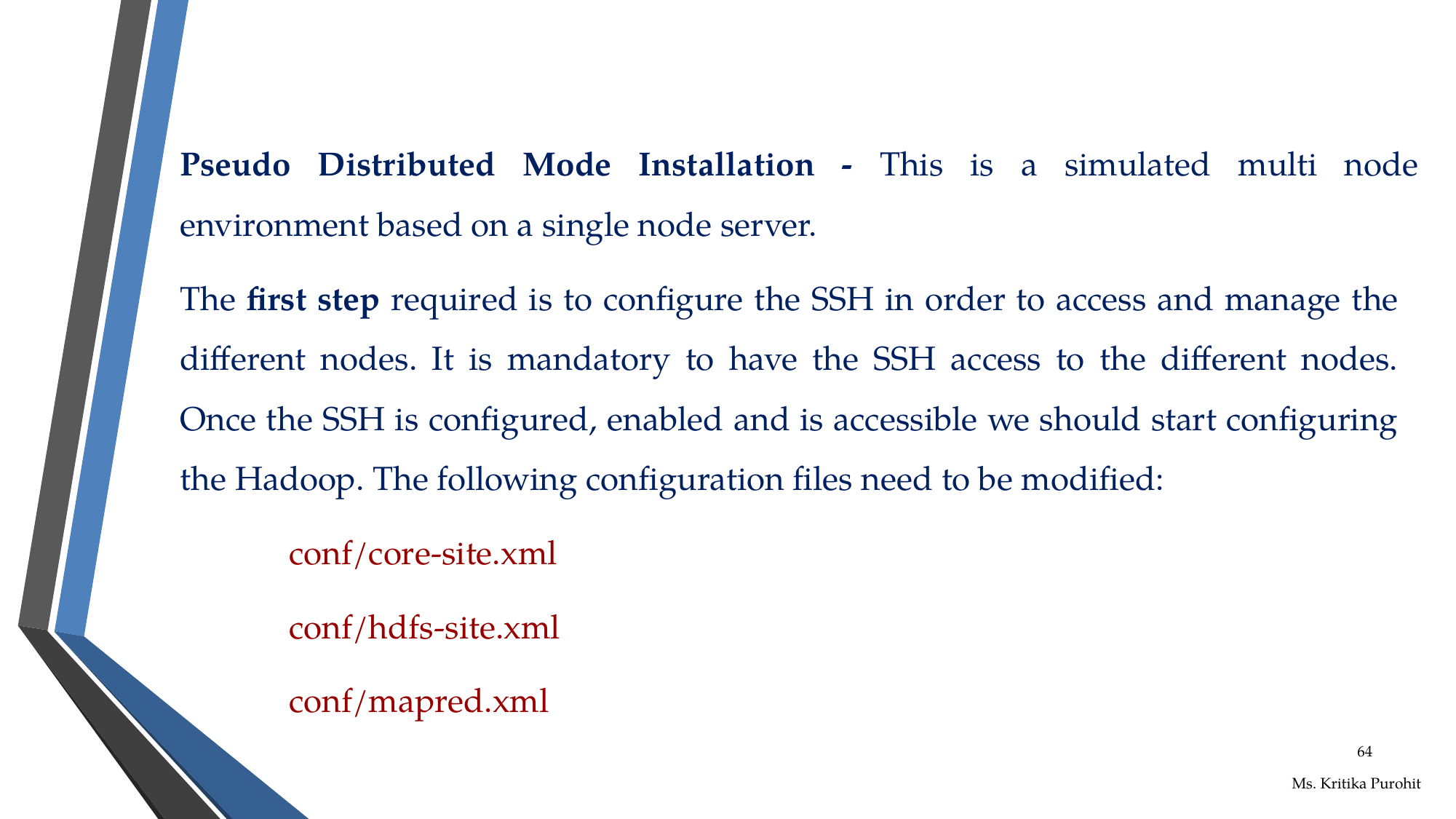

Pseudo Distributed Mode Installation - This is a simulated multi node environment based on a single node server.
The first step required is to configure the SSH in order to access and manage the different nodes. It is mandatory to have the SSH access to the different nodes. Once the SSH is configured, enabled and is accessible we should start configuring the Hadoop. The following configuration files need to be modified:
conf/core-site.xml
conf/hdfs-site.xml
conf/mapred.xml
64
Ms. Kritika Purohit